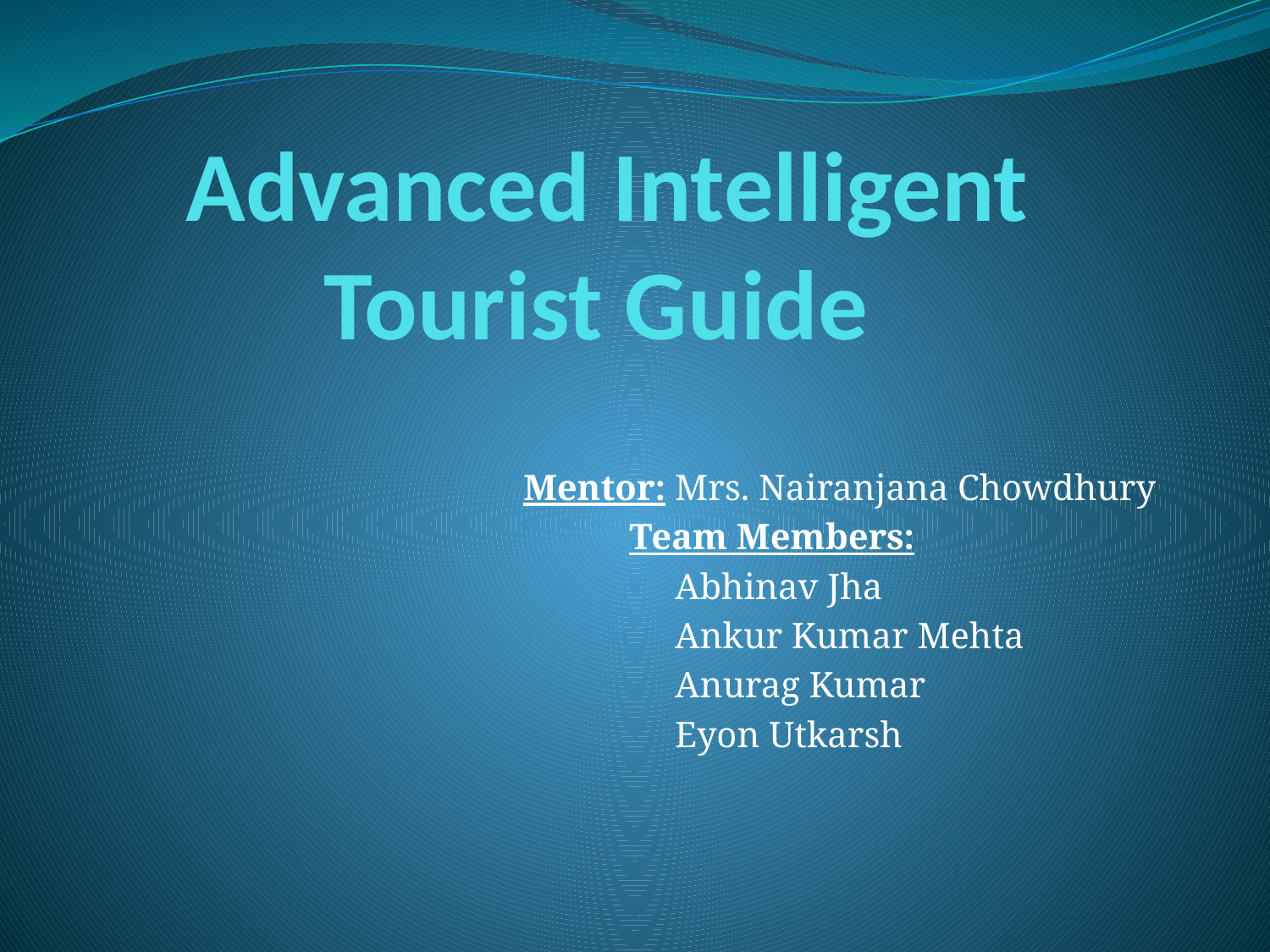

# Advanced Intelligent Tourist Guide
Mentor: Mrs. Nairanjana Chowdhury
                                                             Team Members:
                                                                  Abhinav Jha
                                                                  Ankur Kumar Mehta
                                                                  Anurag Kumar
                                                                  Eyon Utkarsh